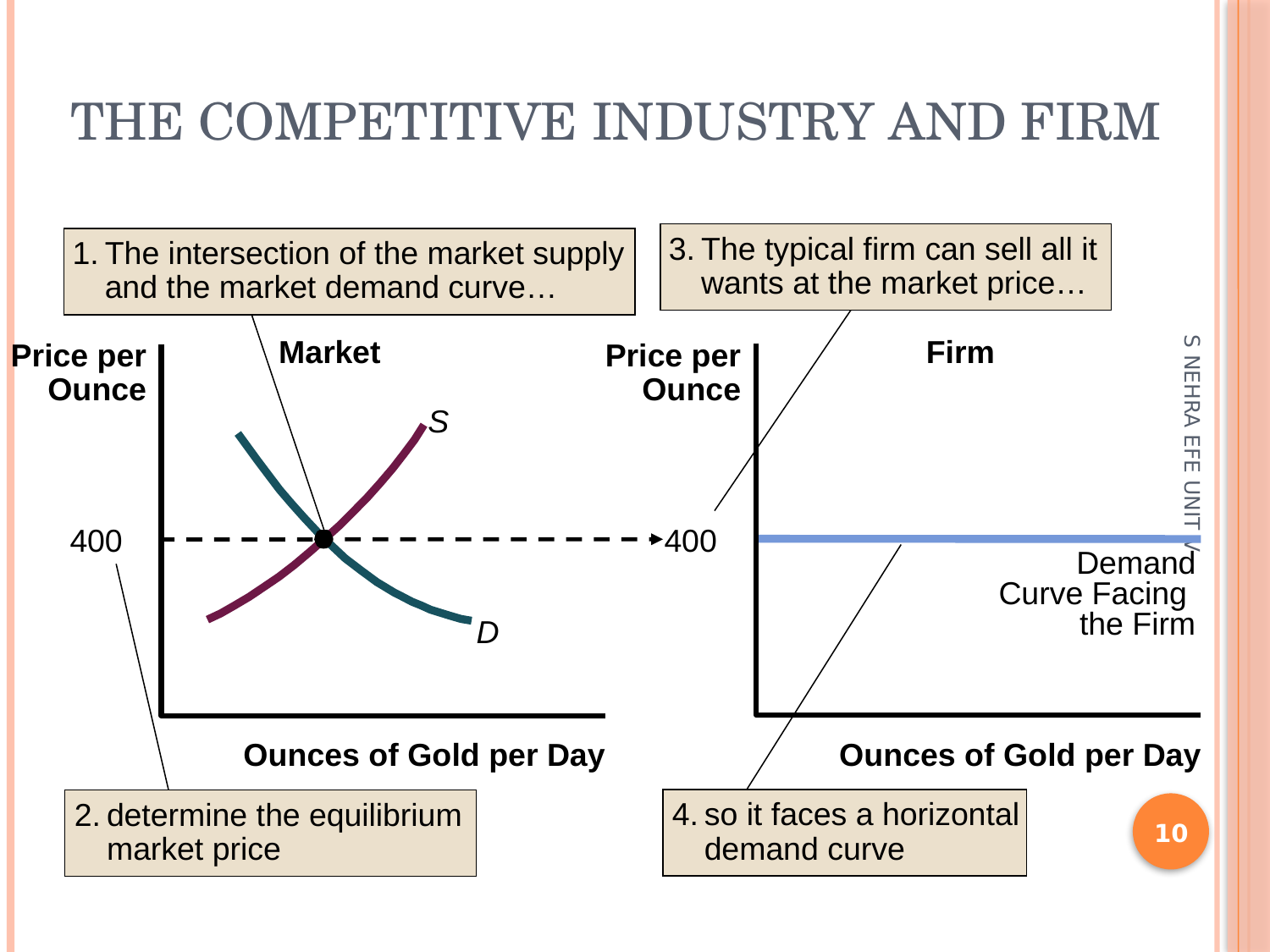

# The Competitive Industry and Firm

3.	The typical firm can sell all it wants at the market price…

1.	The intersection of the market supply and the market demand curve…

Market
Firm
Price per Ounce

Ounces of Gold per Day
Price per Ounce

Ounces of Gold per Day
S

S NEHRA EFE UNIT V
400
400

Demand Curve Facing  the Firm

D

4.	so it faces a horizontal demand curve

2.	determine the equilibrium market price
10